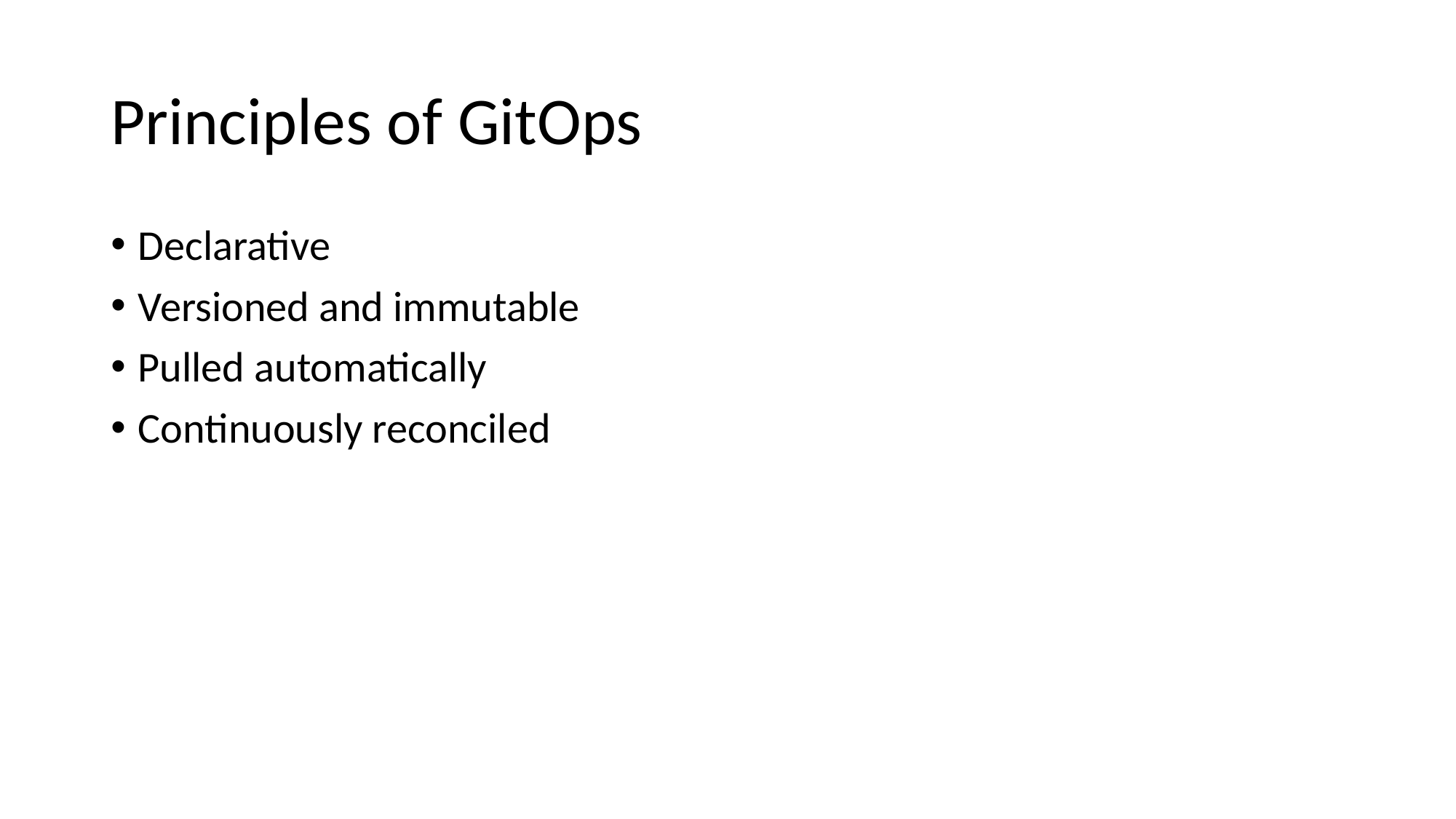

# Principles of GitOps
Declarative
Versioned and immutable
Pulled automatically
Continuously reconciled